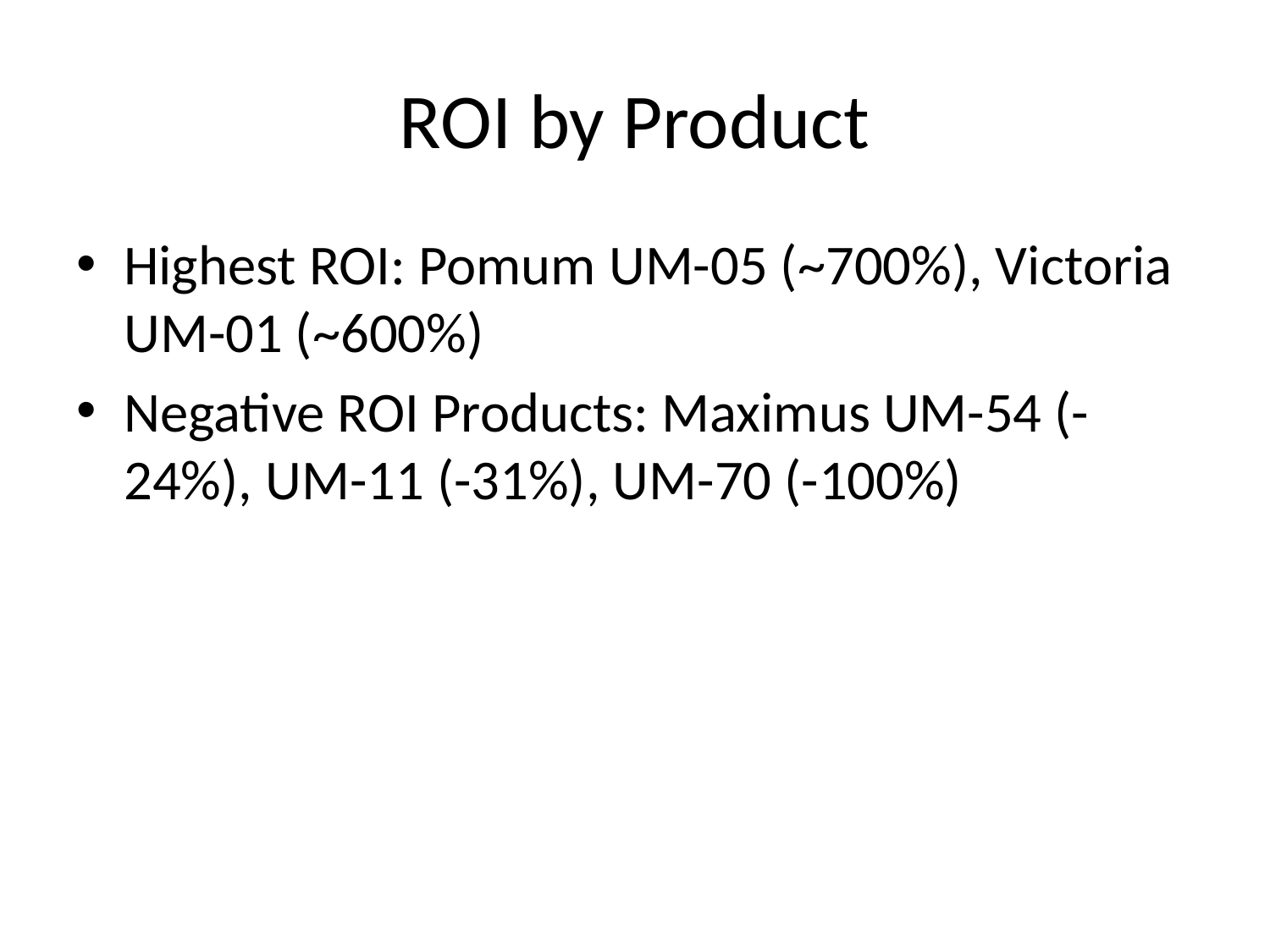

# ROI by Product
Highest ROI: Pomum UM-05 (~700%), Victoria UM-01 (~600%)
Negative ROI Products: Maximus UM-54 (-24%), UM-11 (-31%), UM-70 (-100%)